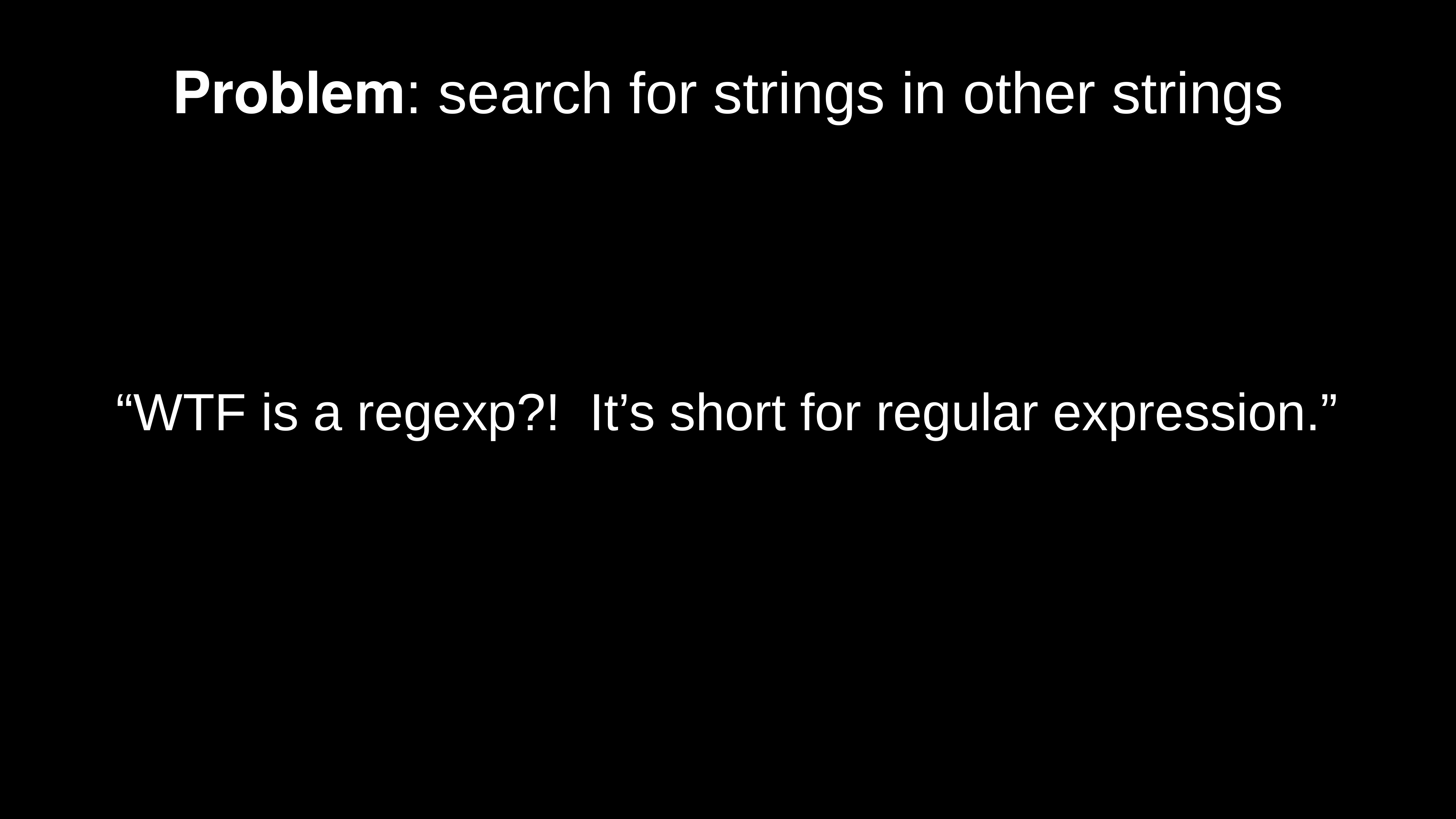

# Problem: search for strings in other strings
“WTF is a regexp?!  It’s short for regular expression.”